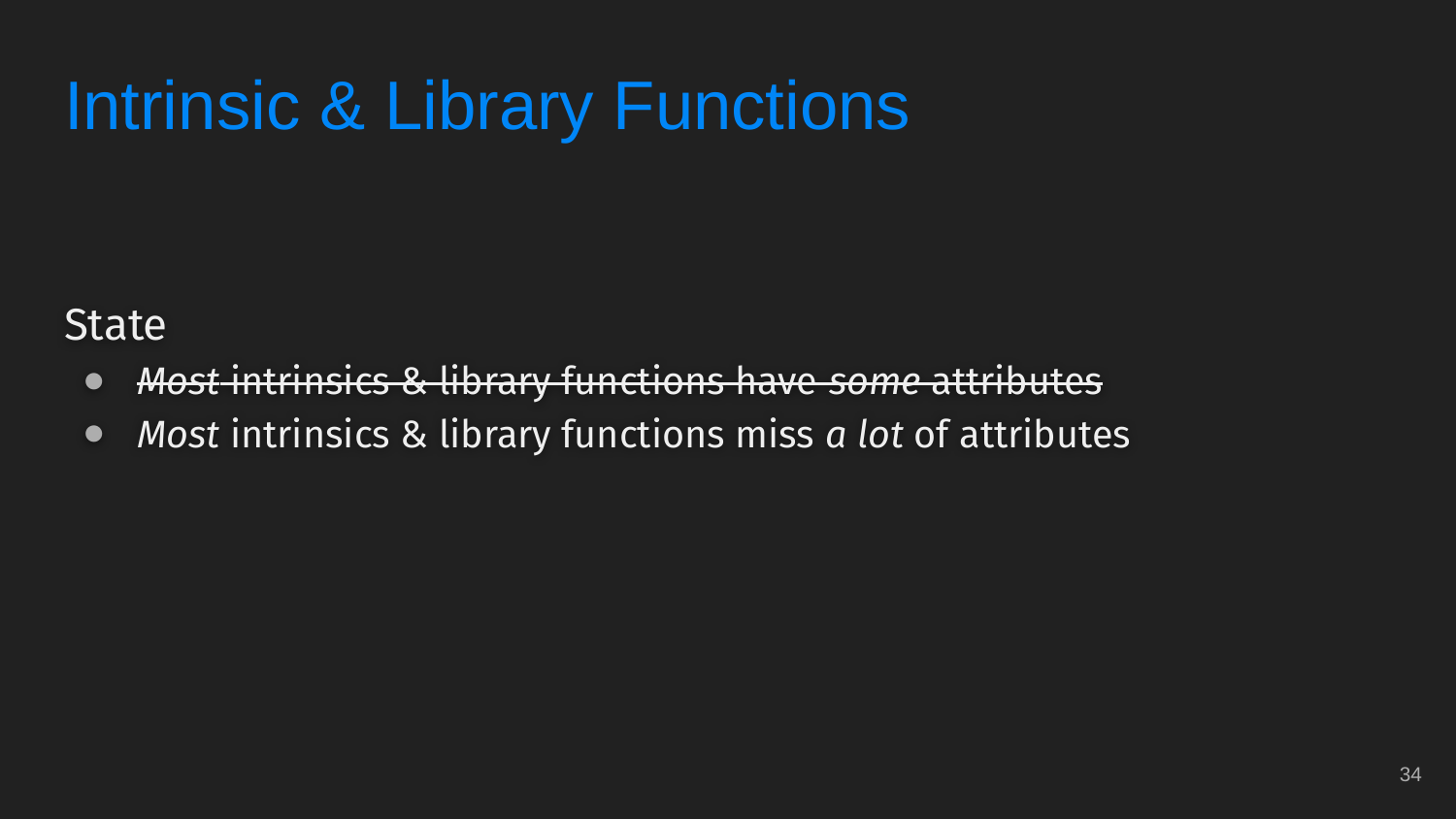

# Intrinsic & Library Functions

State
Most intrinsics & library functions have some attributes
Most intrinsics & library functions miss a lot of attributes

34